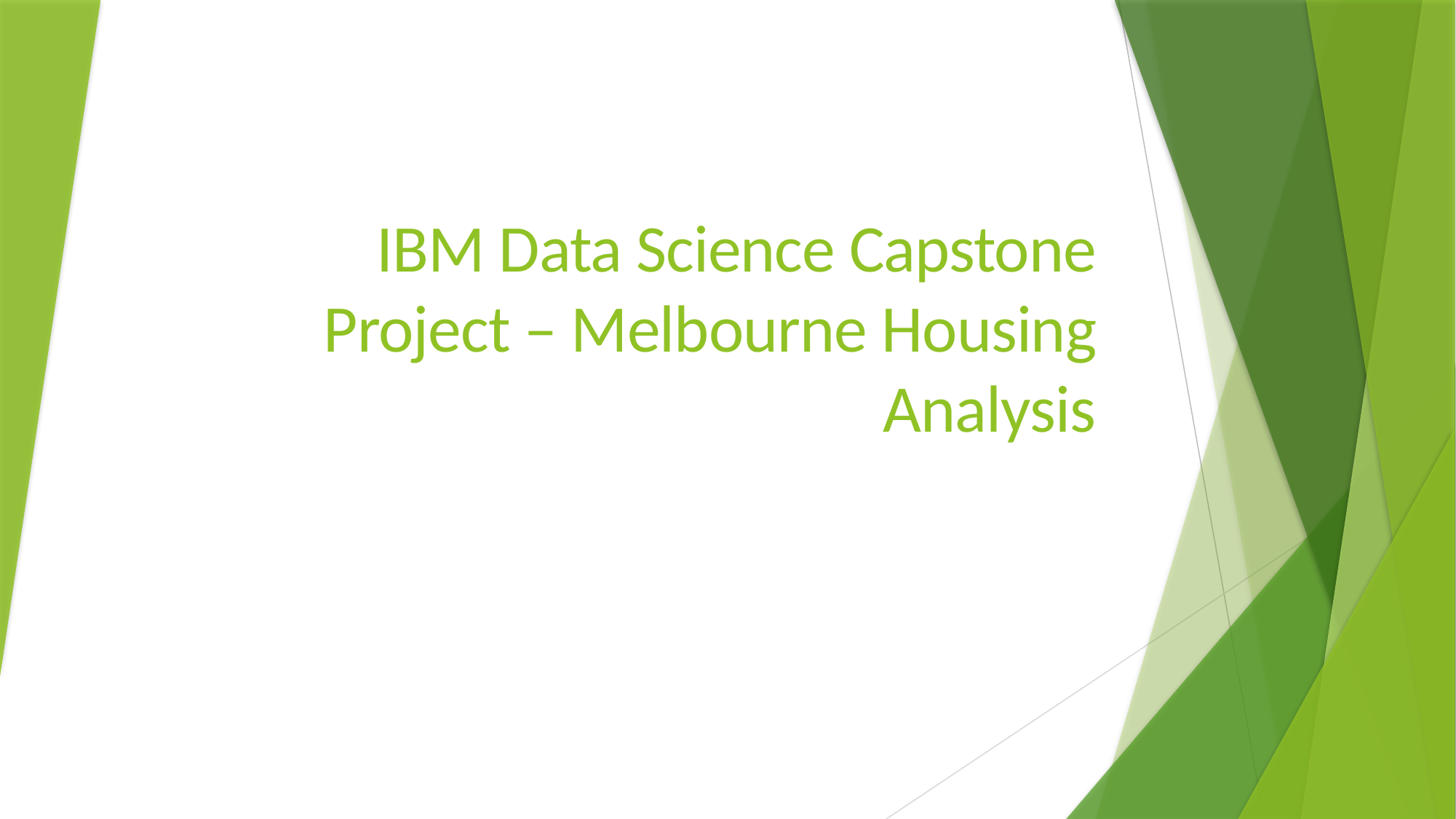

# IBM Data Science Capstone Project – Melbourne Housing Analysis